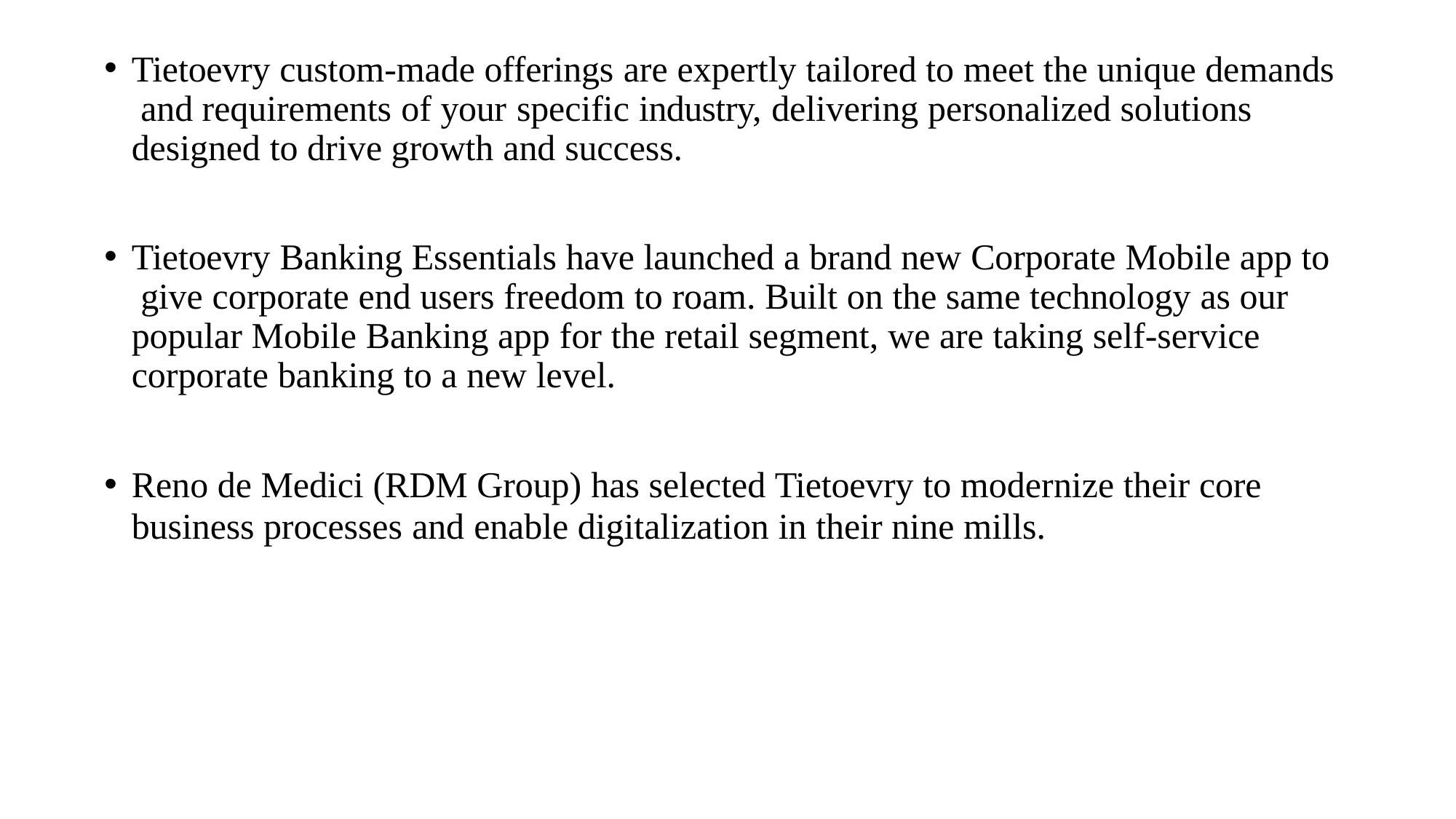

Tietoevry custom-made offerings are expertly tailored to meet the unique demands  and requirements of your specific industry, delivering personalized solutions  designed to drive growth and success.

Tietoevry Banking Essentials have launched a brand new Corporate Mobile app to  give corporate end users freedom to roam. Built on the same technology as our  popular Mobile Banking app for the retail segment, we are taking self-service  corporate banking to a new level.

Reno de Medici (RDM Group) has selected Tietoevry to modernize their core
business processes and enable digitalization in their nine mills.